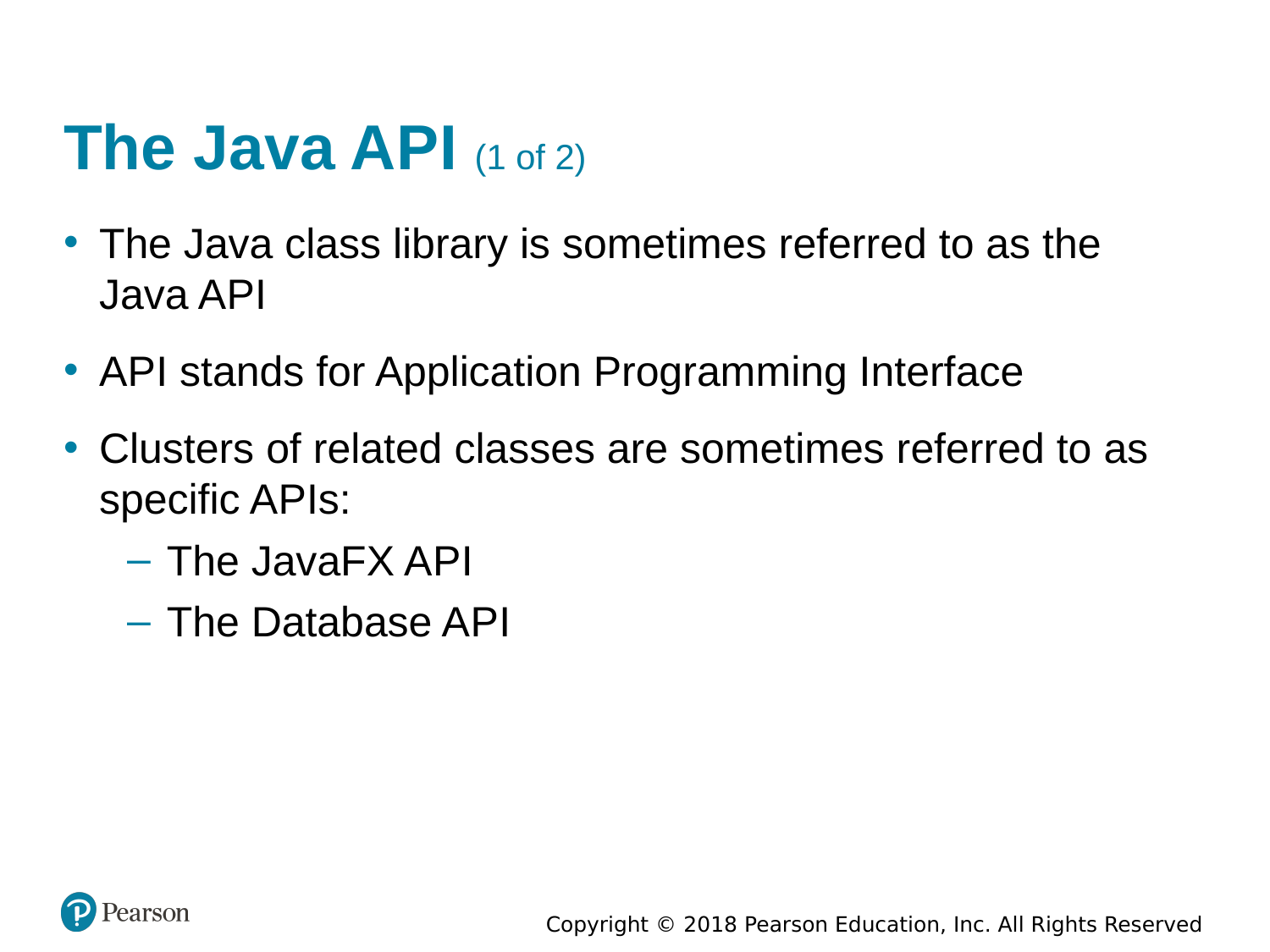

# The Java A P I (1 of 2)
The Java class library is sometimes referred to as the Java A P I
A P I stands for Application Programming Interface
Clusters of related classes are sometimes referred to as specific A P Is:
The JavaFX A P I
The Database A P I